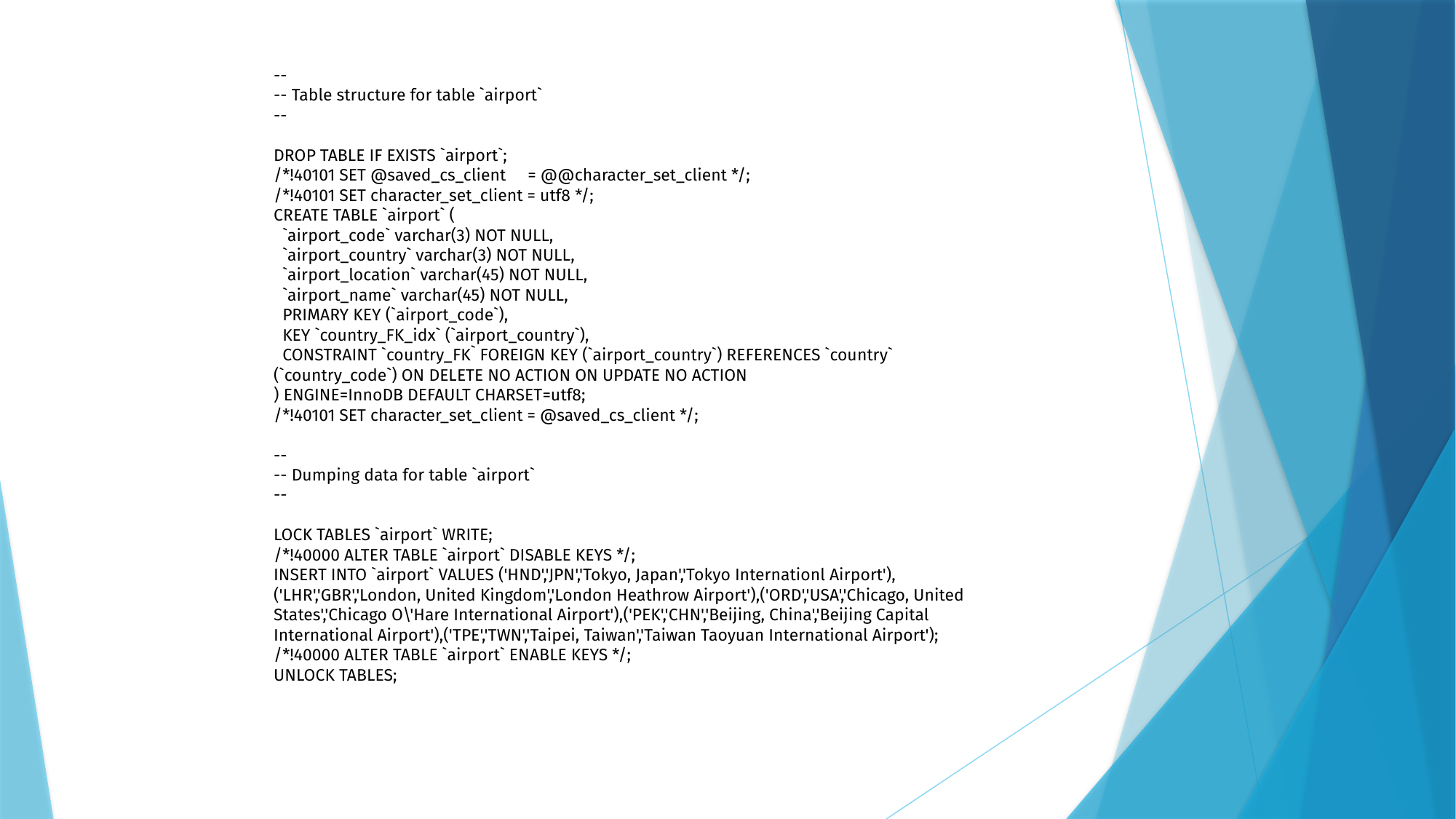

--
-- Table structure for table `airport`
--

DROP TABLE IF EXISTS `airport`;
/*!40101 SET @saved_cs_client     = @@character_set_client */;
/*!40101 SET character_set_client = utf8 */;
CREATE TABLE `airport` (
  `airport_code` varchar(3) NOT NULL,
  `airport_country` varchar(3) NOT NULL,
  `airport_location` varchar(45) NOT NULL,
  `airport_name` varchar(45) NOT NULL,
  PRIMARY KEY (`airport_code`),
  KEY `country_FK_idx` (`airport_country`),
  CONSTRAINT `country_FK` FOREIGN KEY (`airport_country`) REFERENCES `country` (`country_code`) ON DELETE NO ACTION ON UPDATE NO ACTION
) ENGINE=InnoDB DEFAULT CHARSET=utf8;
/*!40101 SET character_set_client = @saved_cs_client */;

--
-- Dumping data for table `airport`
--

LOCK TABLES `airport` WRITE;
/*!40000 ALTER TABLE `airport` DISABLE KEYS */;
INSERT INTO `airport` VALUES ('HND','JPN','Tokyo, Japan','Tokyo Internationl Airport'),('LHR','GBR','London, United Kingdom','London Heathrow Airport'),('ORD','USA','Chicago, United States','Chicago O\'Hare International Airport'),('PEK','CHN','Beijing, China','Beijing Capital International Airport'),('TPE','TWN','Taipei, Taiwan','Taiwan Taoyuan International Airport');
/*!40000 ALTER TABLE `airport` ENABLE KEYS */;
UNLOCK TABLES;